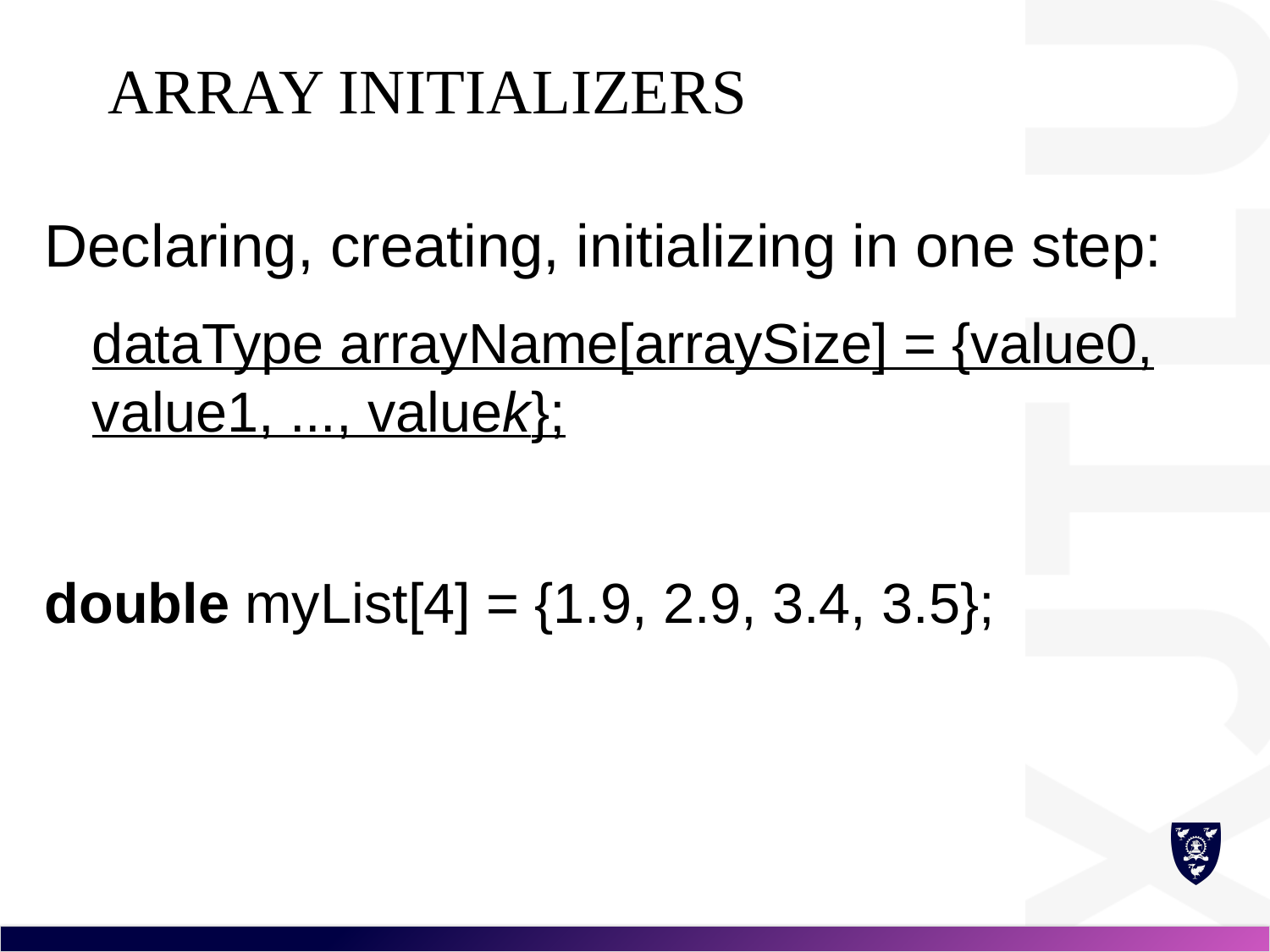

# Array Initializers
Declaring, creating, initializing in one step:
	dataType arrayName[arraySize] = {value0, value1, ..., valuek};

double myList[4] = {1.9, 2.9, 3.4, 3.5};
11